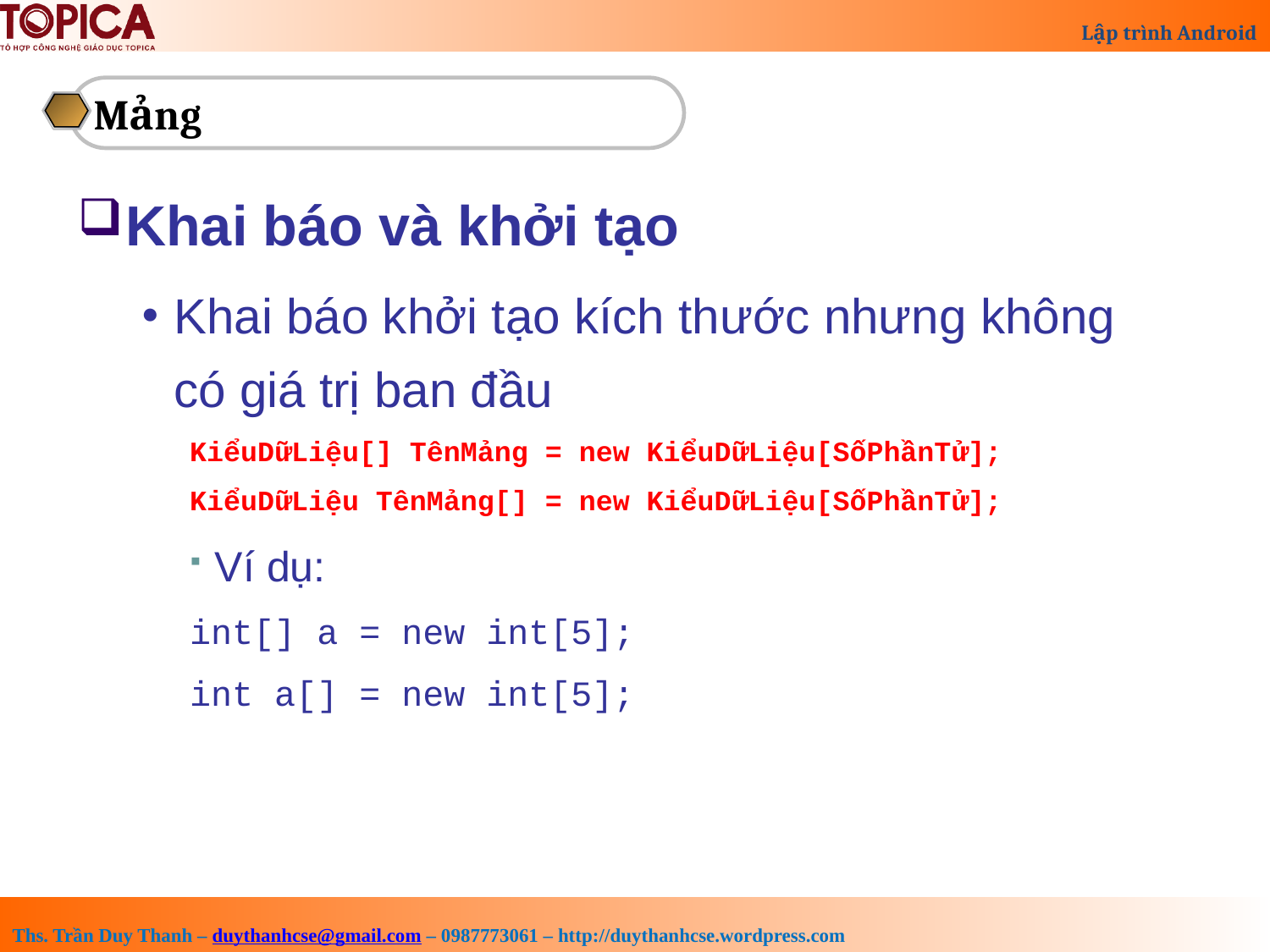

Mảng

Khai báo và khởi tạo
Khai báo khởi tạo kích thước nhưng không có giá trị ban đầu
KiểuDữLiệu[] TênMảng = new KiểuDữLiệu[SốPhầnTử];
KiểuDữLiệu TênMảng[] = new KiểuDữLiệu[SốPhầnTử];
Ví dụ:
int[] a = new int[5];
int a[] = new int[5];